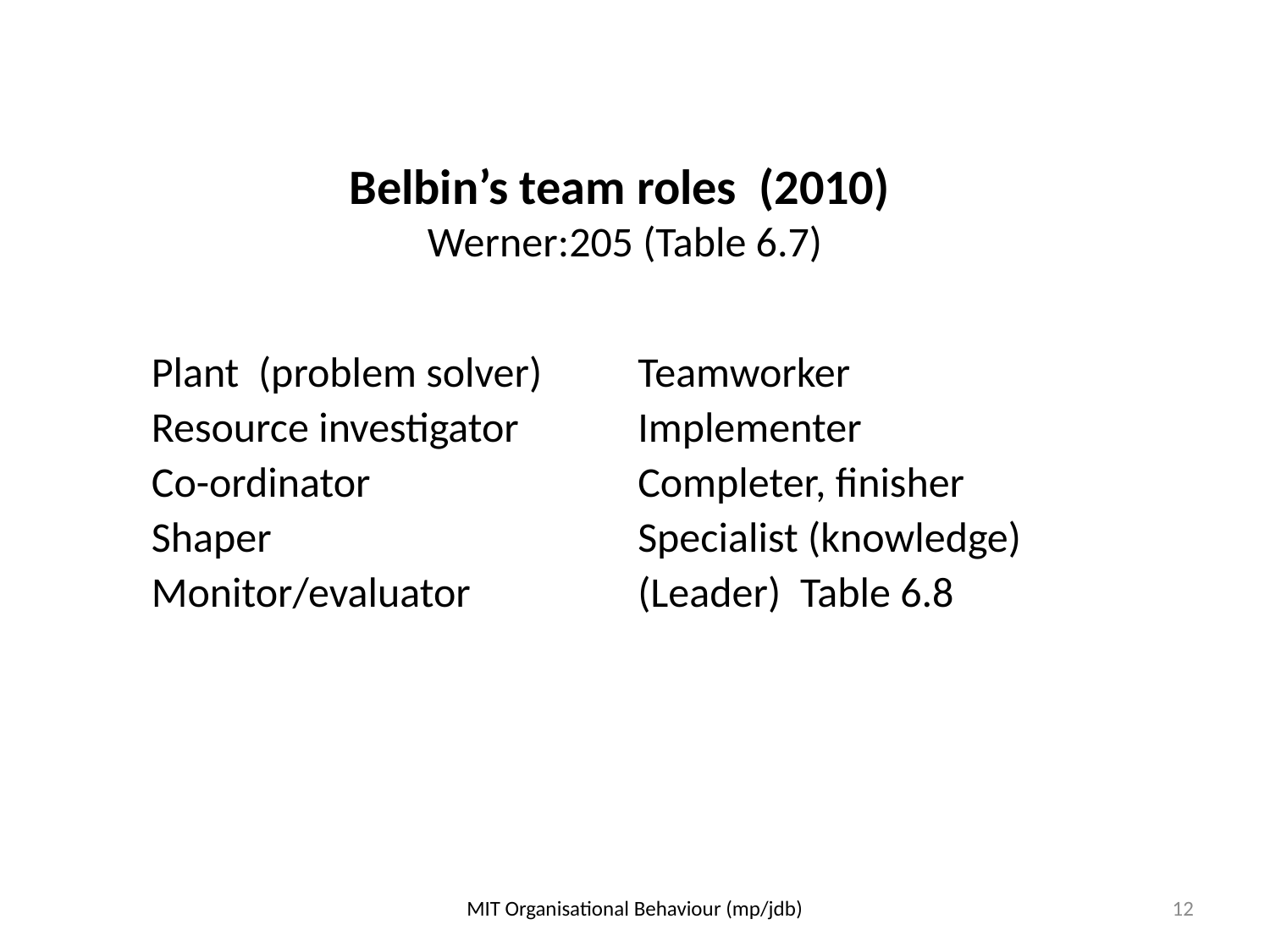

Belbin’s team roles  (2010)
Werner:205 (Table 6.7)

|  |  |
| --- | --- |
| Plant (problem solver) | Teamworker |
| Resource investigator | Implementer |
| Co-ordinator | Completer, finisher |
| Shaper | Specialist (knowledge) |
| Monitor/evaluator | (Leader) Table 6.8 |
MIT Organisational Behaviour (mp/jdb)
12